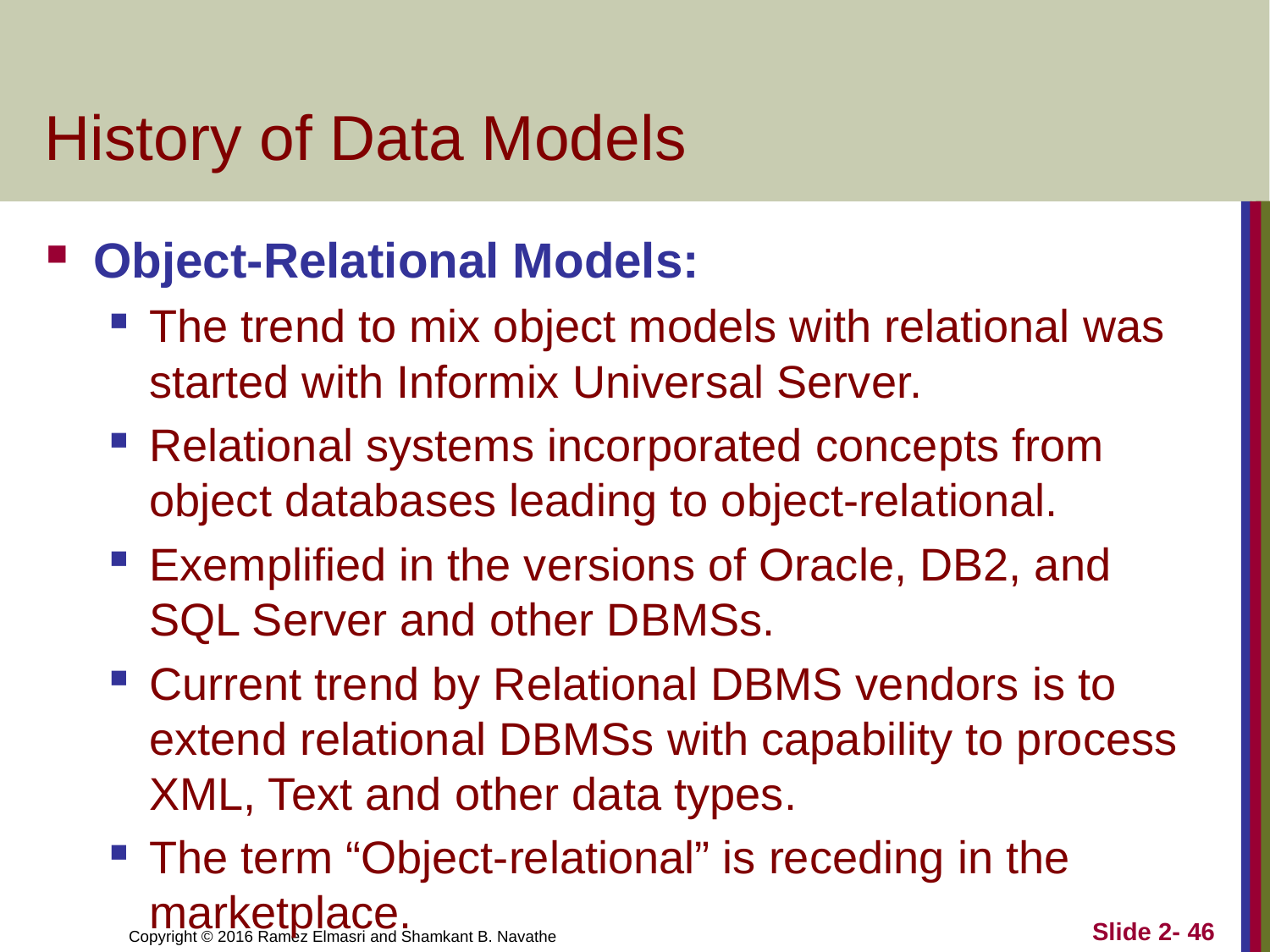

# History of Data Models
Object-Relational Models:
The trend to mix object models with relational was started with Informix Universal Server.
Relational systems incorporated concepts from object databases leading to object-relational.
Exemplified in the versions of Oracle, DB2, and SQL Server and other DBMSs.
Current trend by Relational DBMS vendors is to extend relational DBMSs with capability to process XML, Text and other data types.
The term “Object-relational” is receding in the marketplace.
Slide 2- 46